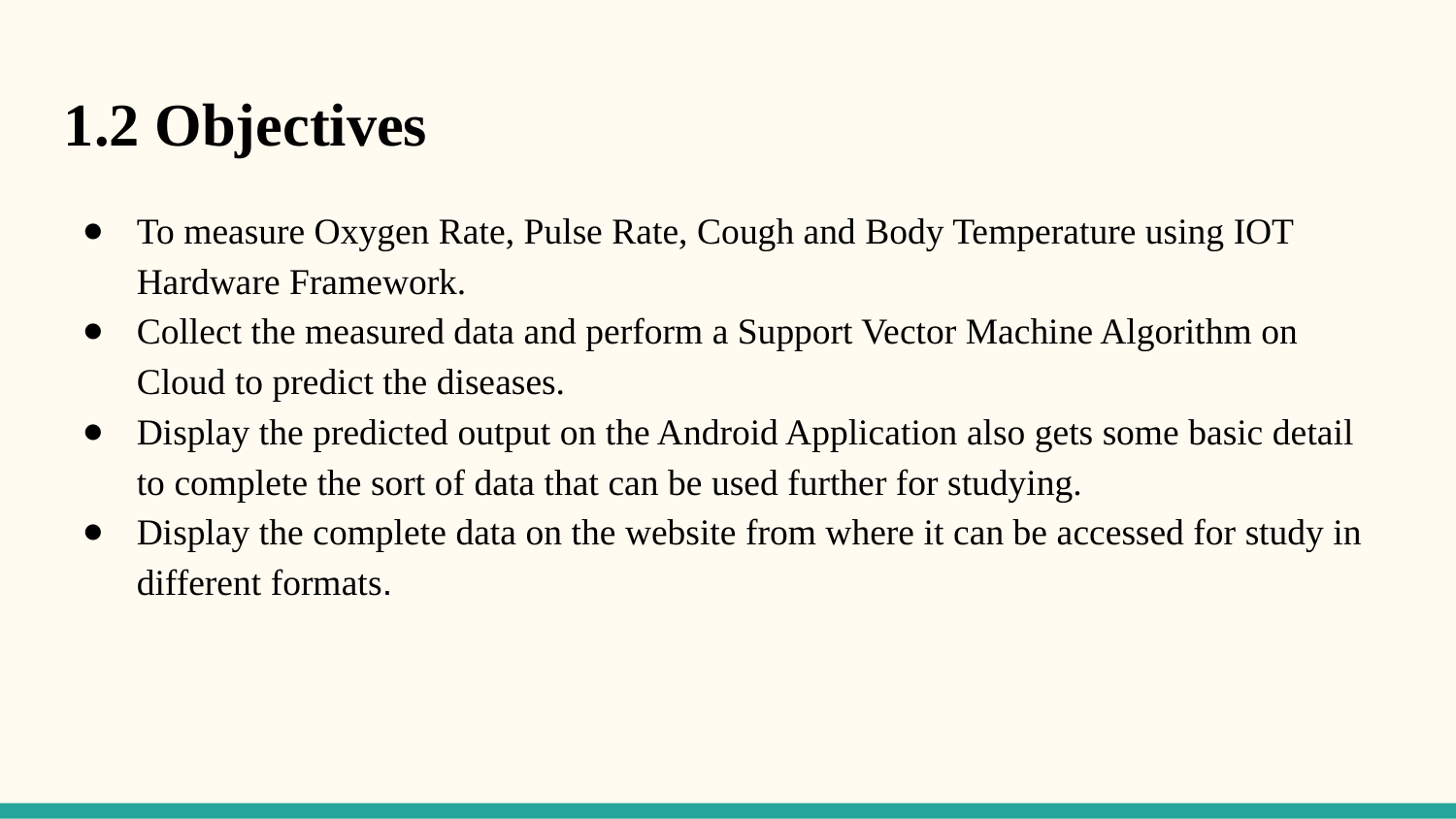

1.2 Objectives
To measure Oxygen Rate, Pulse Rate, Cough and Body Temperature using IOT Hardware Framework.
Collect the measured data and perform a Support Vector Machine Algorithm on Cloud to predict the diseases.
Display the predicted output on the Android Application also gets some basic detail to complete the sort of data that can be used further for studying.
Display the complete data on the website from where it can be accessed for study in different formats.